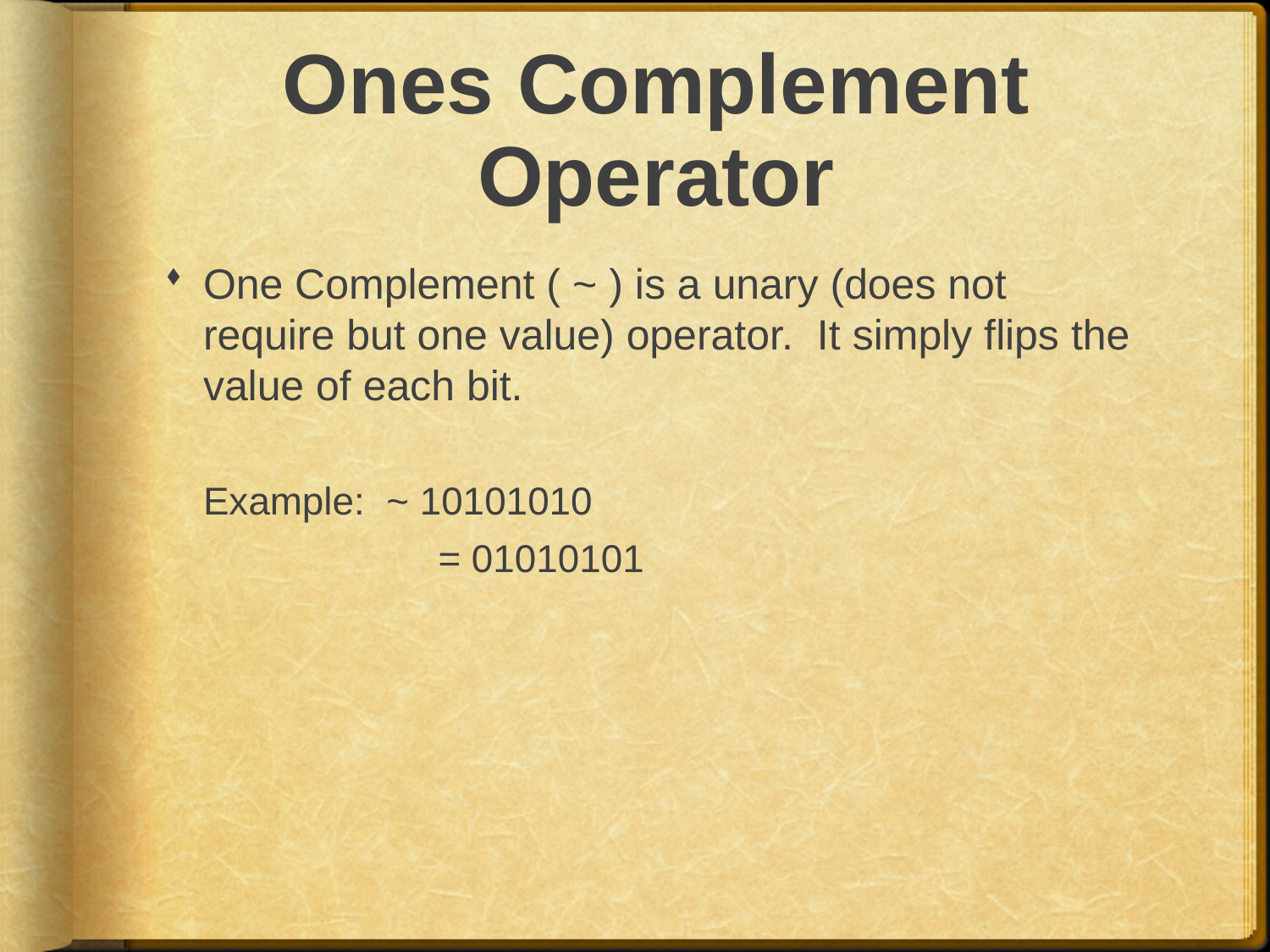

# Ones Complement Operator
One Complement ( ~ ) is a unary (does not require but one value) operator.  It simply flips the value of each bit.

Example:  ~ 10101010
	          = 01010101